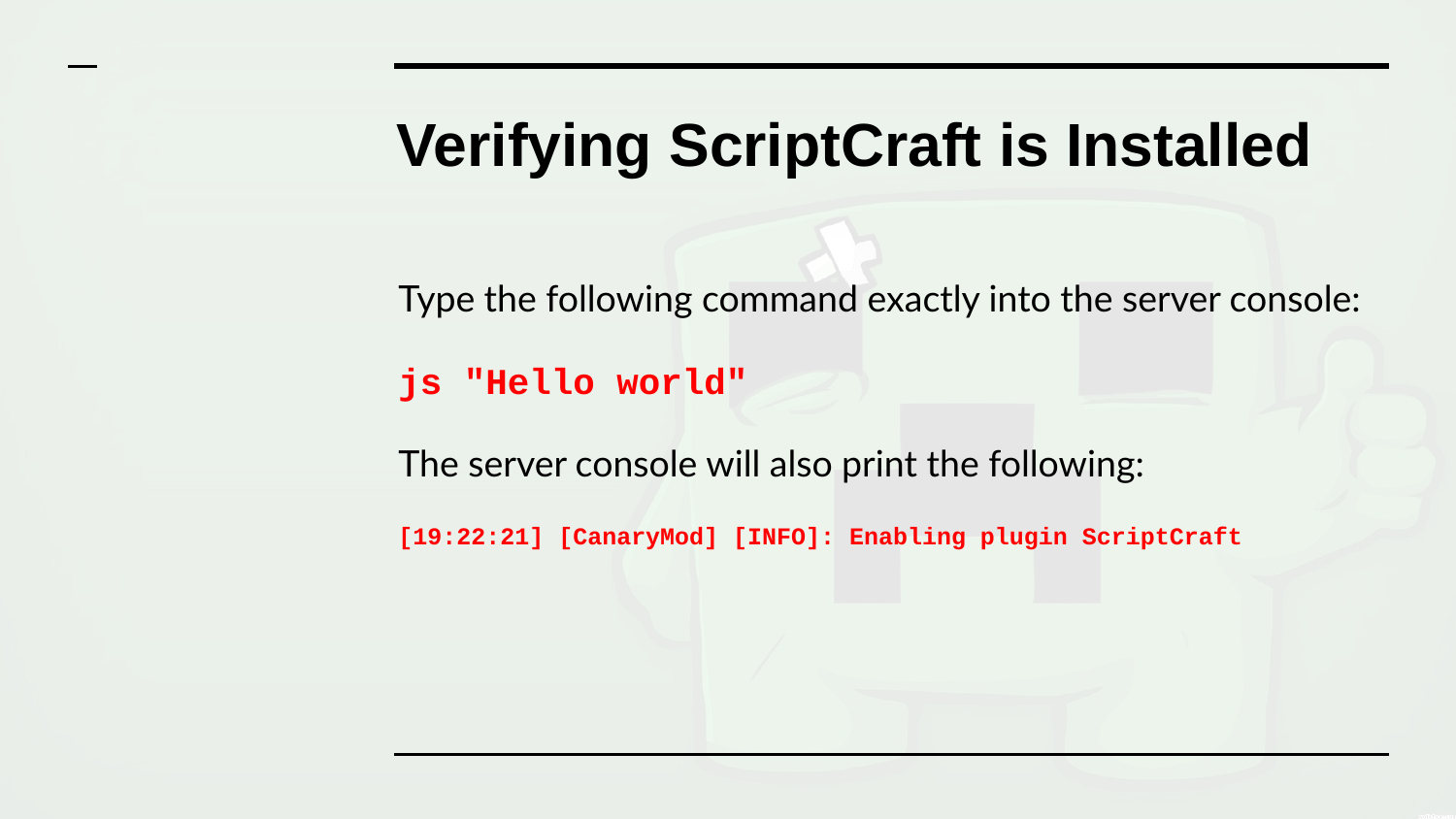

# Verifying ScriptCraft is Installed
Type the following command exactly into the server console:
js "Hello world"
The server console will also print the following:
[19:22:21] [CanaryMod] [INFO]: Enabling plugin ScriptCraft